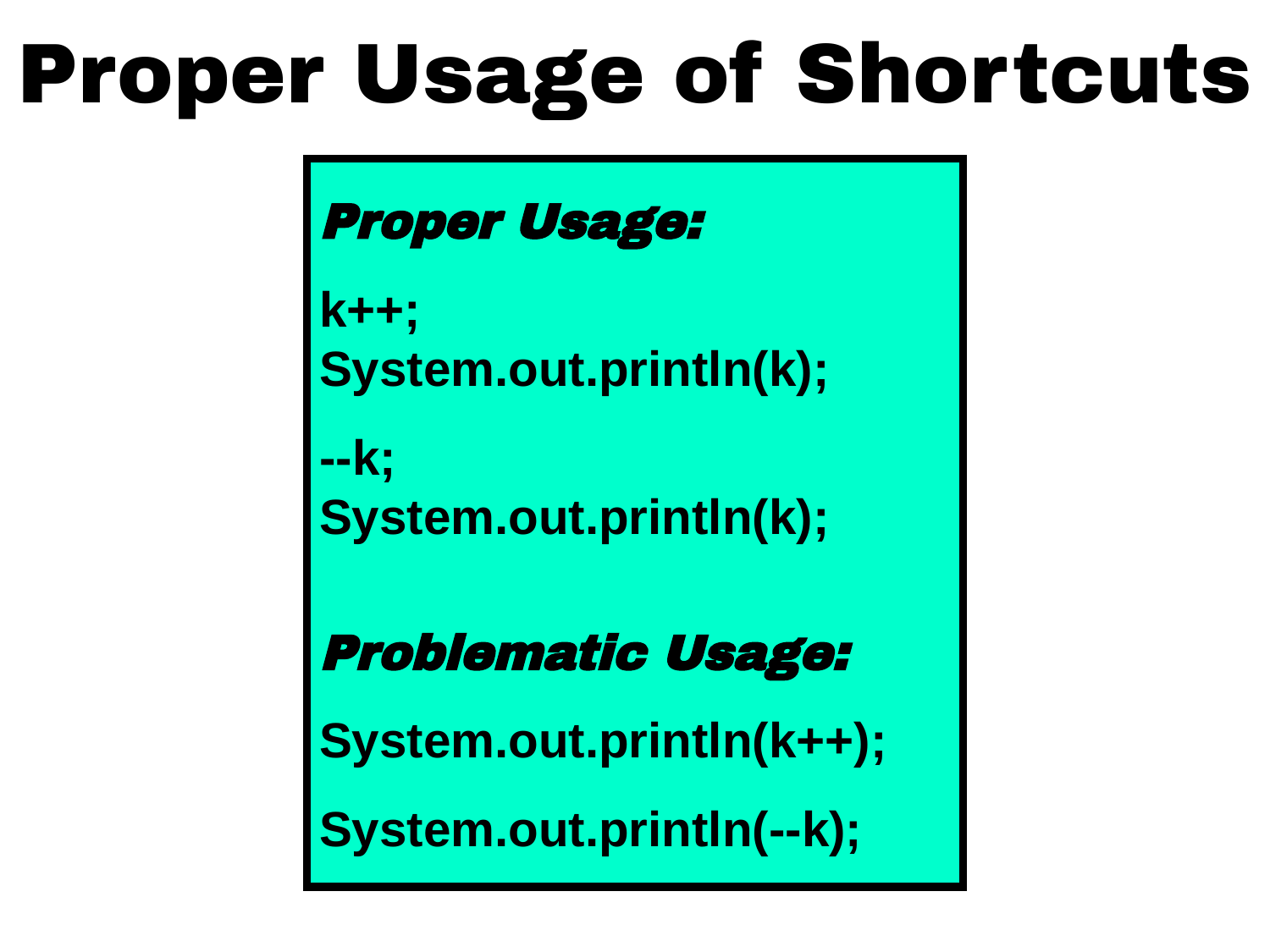

# Proper Usage of Shortcuts
Proper Usage:

k++;
System.out.println(k);

--k;
System.out.println(k);

Problematic Usage:

System.out.println(k++);

System.out.println(--k);